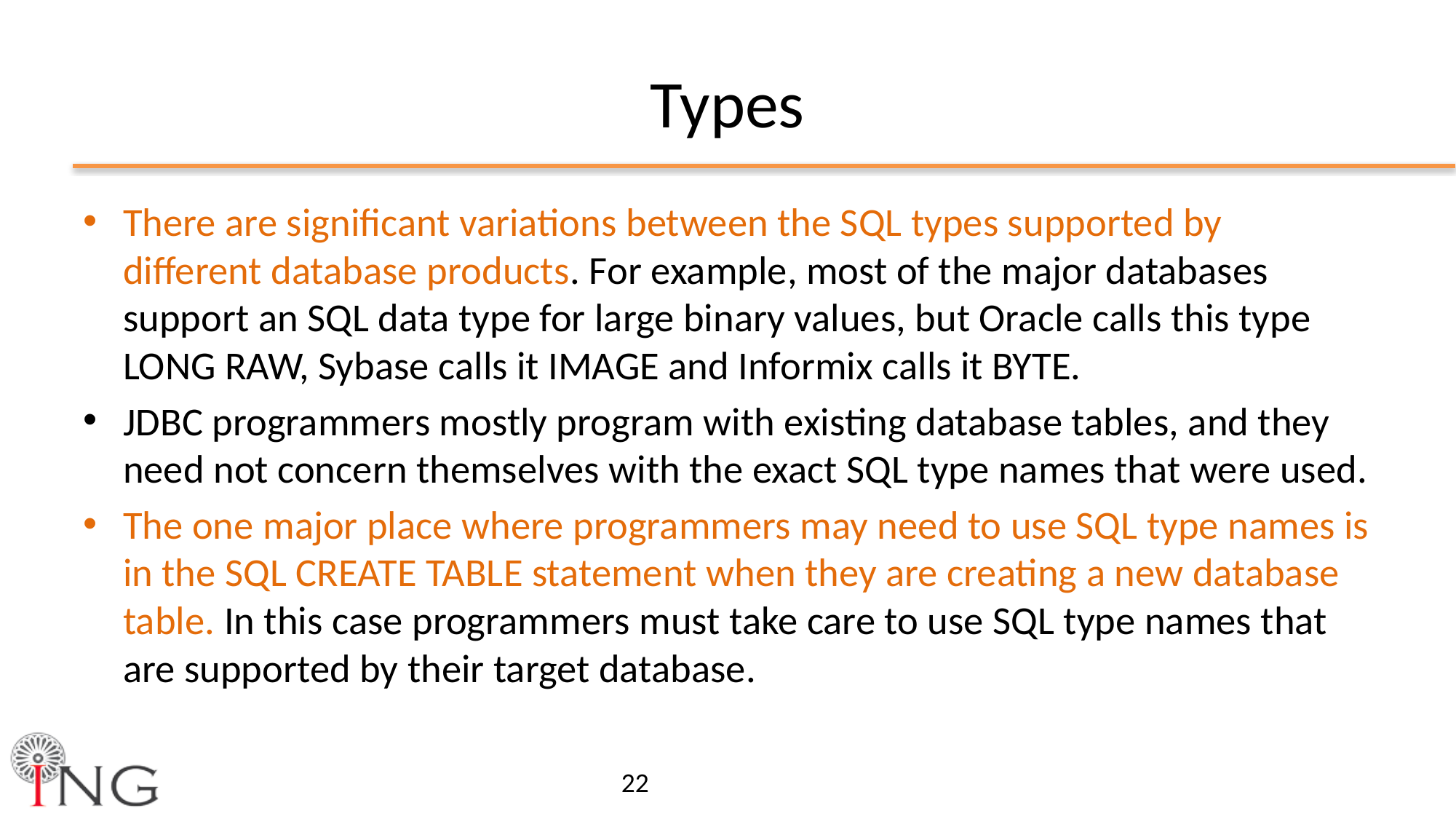

# Types
There are significant variations between the SQL types supported by different database products. For example, most of the major databases support an SQL data type for large binary values, but Oracle calls this type LONG RAW, Sybase calls it IMAGE and Informix calls it BYTE.
JDBC programmers mostly program with existing database tables, and they need not concern themselves with the exact SQL type names that were used.
The one major place where programmers may need to use SQL type names is in the SQL CREATE TABLE statement when they are creating a new database table. In this case programmers must take care to use SQL type names that are supported by their target database.
22